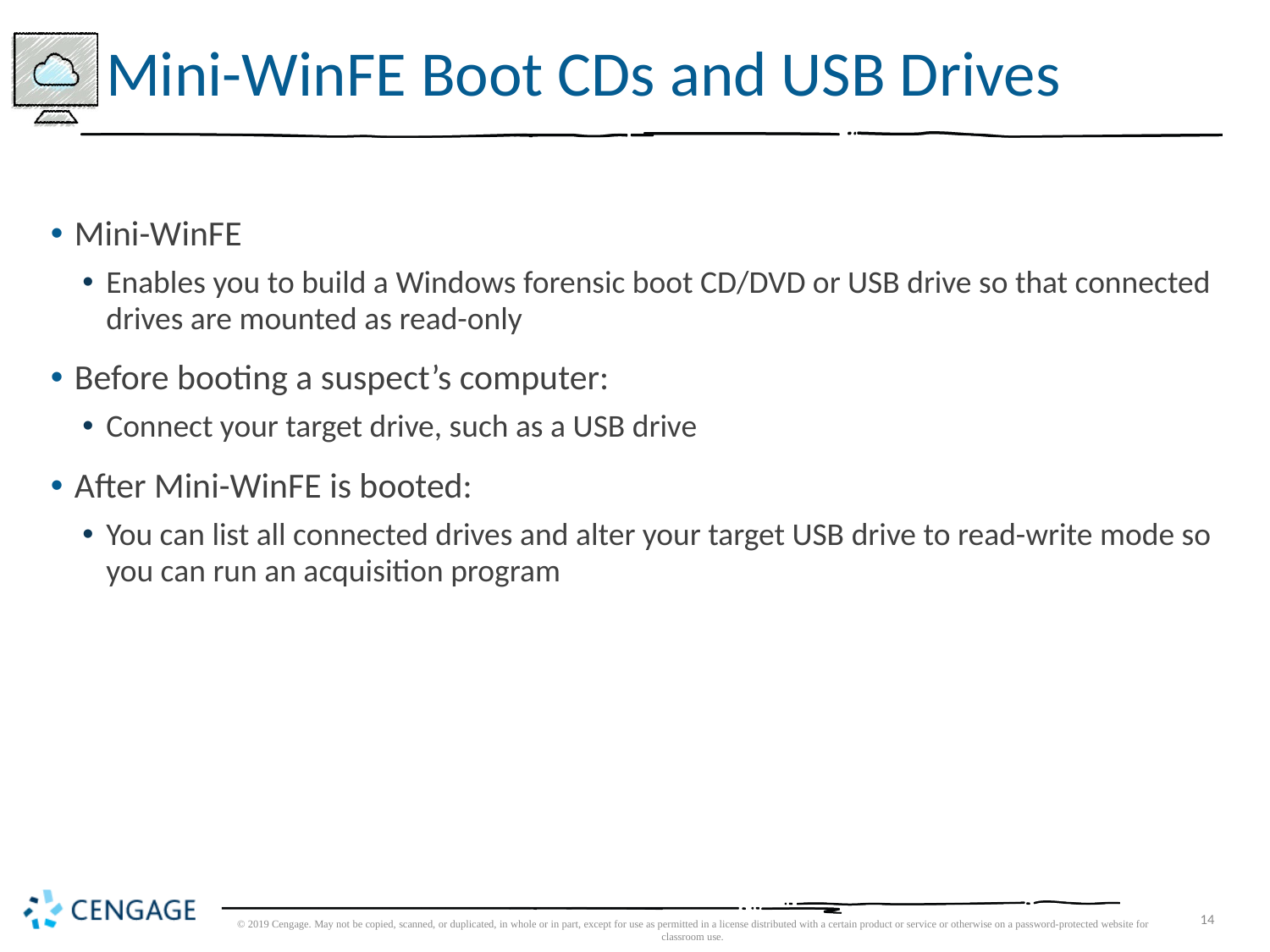

# Mini-WinFE Boot CDs and USB Drives
Mini-WinFE
Enables you to build a Windows forensic boot CD/DVD or USB drive so that connected drives are mounted as read-only
Before booting a suspect’s computer:
Connect your target drive, such as a USB drive
After Mini-WinFE is booted:
You can list all connected drives and alter your target USB drive to read-write mode so you can run an acquisition program
© 2019 Cengage. May not be copied, scanned, or duplicated, in whole or in part, except for use as permitted in a license distributed with a certain product or service or otherwise on a password-protected website for classroom use.